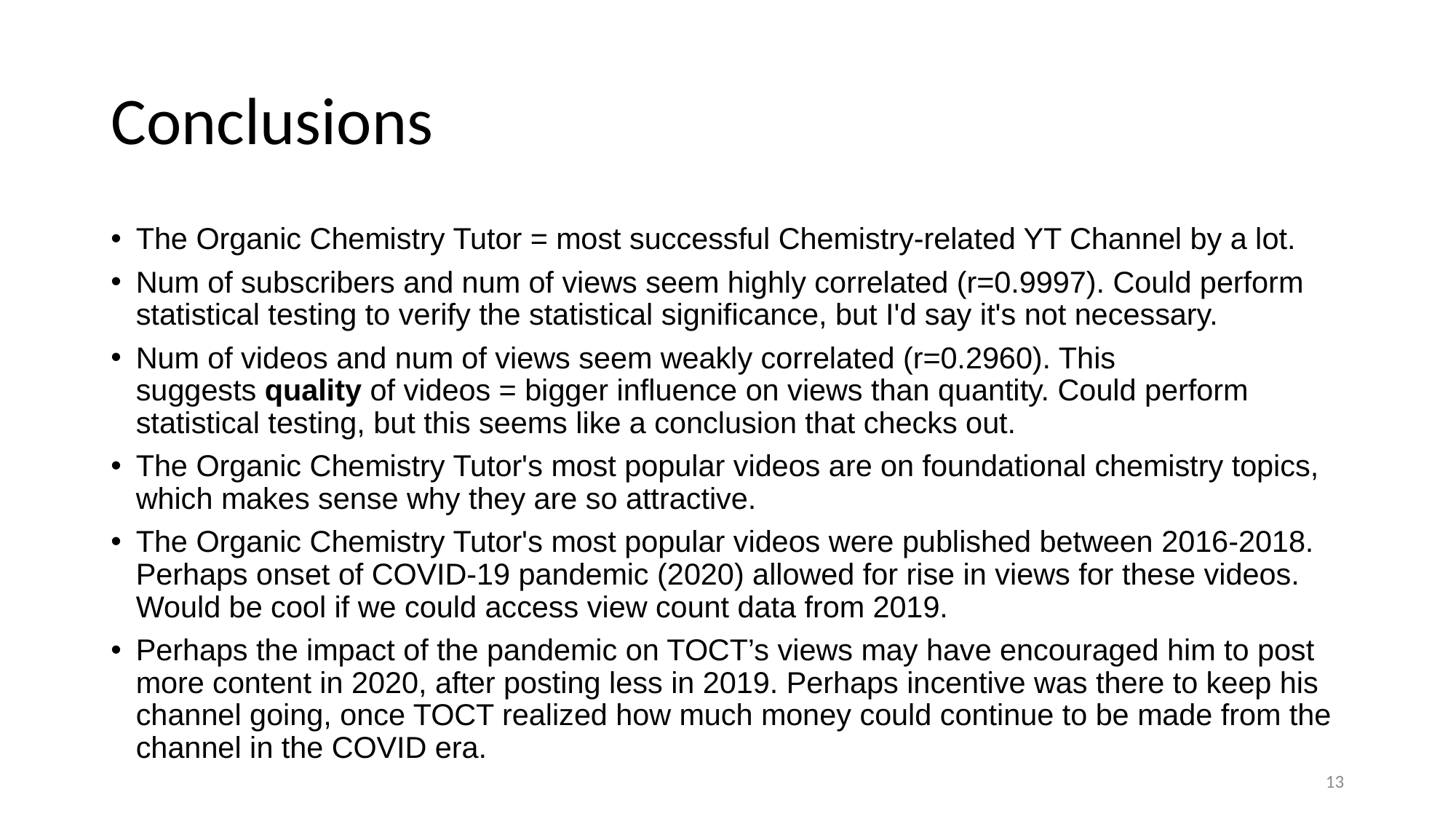

# Conclusions
The Organic Chemistry Tutor = most successful Chemistry-related YT Channel by a lot.
Num of subscribers and num of views seem highly correlated (r=0.9997). Could perform statistical testing to verify the statistical significance, but I'd say it's not necessary.
Num of videos and num of views seem weakly correlated (r=0.2960). This suggests quality of videos = bigger influence on views than quantity. Could perform statistical testing, but this seems like a conclusion that checks out.
The Organic Chemistry Tutor's most popular videos are on foundational chemistry topics, which makes sense why they are so attractive.
The Organic Chemistry Tutor's most popular videos were published between 2016-2018. Perhaps onset of COVID-19 pandemic (2020) allowed for rise in views for these videos. Would be cool if we could access view count data from 2019.
Perhaps the impact of the pandemic on TOCT’s views may have encouraged him to post more content in 2020, after posting less in 2019. Perhaps incentive was there to keep his channel going, once TOCT realized how much money could continue to be made from the channel in the COVID era.

13